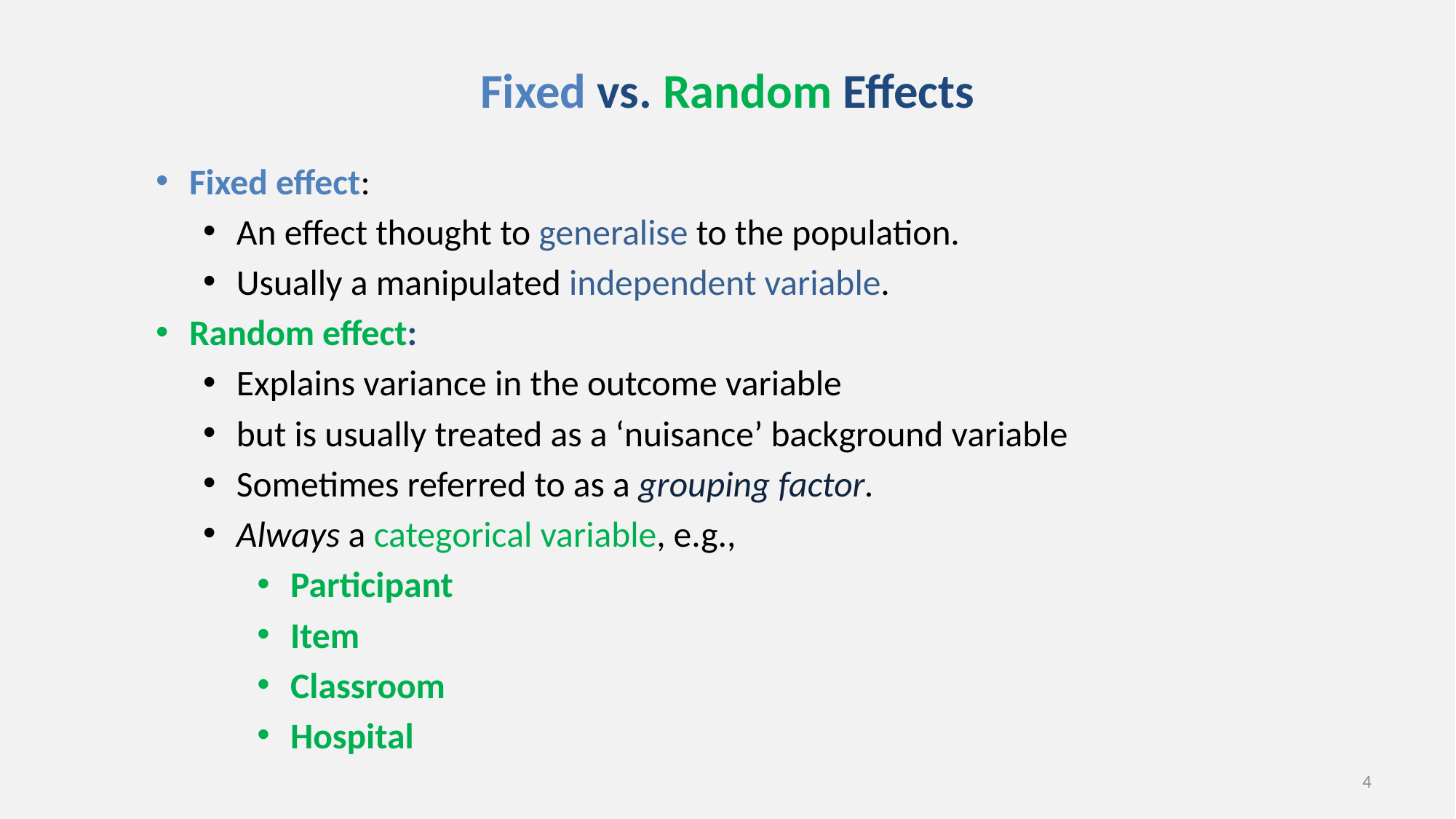

# Fixed vs. Random Effects
Fixed effect:
An effect thought to generalise to the population.
Usually a manipulated independent variable.
Random effect:
Explains variance in the outcome variable
but is usually treated as a ‘nuisance’ background variable
Sometimes referred to as a grouping factor.
Always a categorical variable, e.g.,
Participant
Item
Classroom
Hospital

4